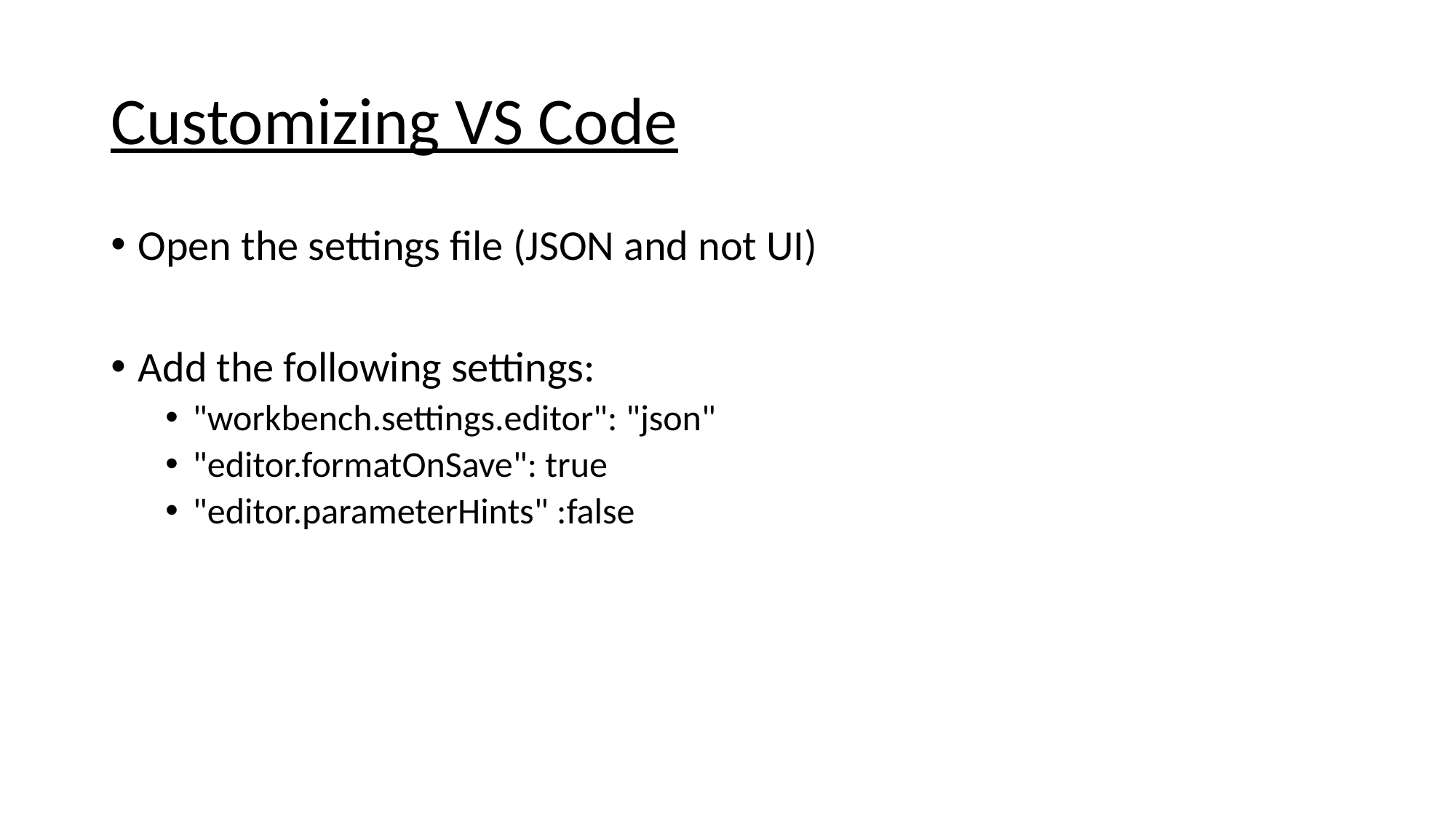

# Customizing VS Code
Open the settings file (JSON and not UI)

Add the following settings:
"workbench.settings.editor": "json"
"editor.formatOnSave": true
"editor.parameterHints" :false